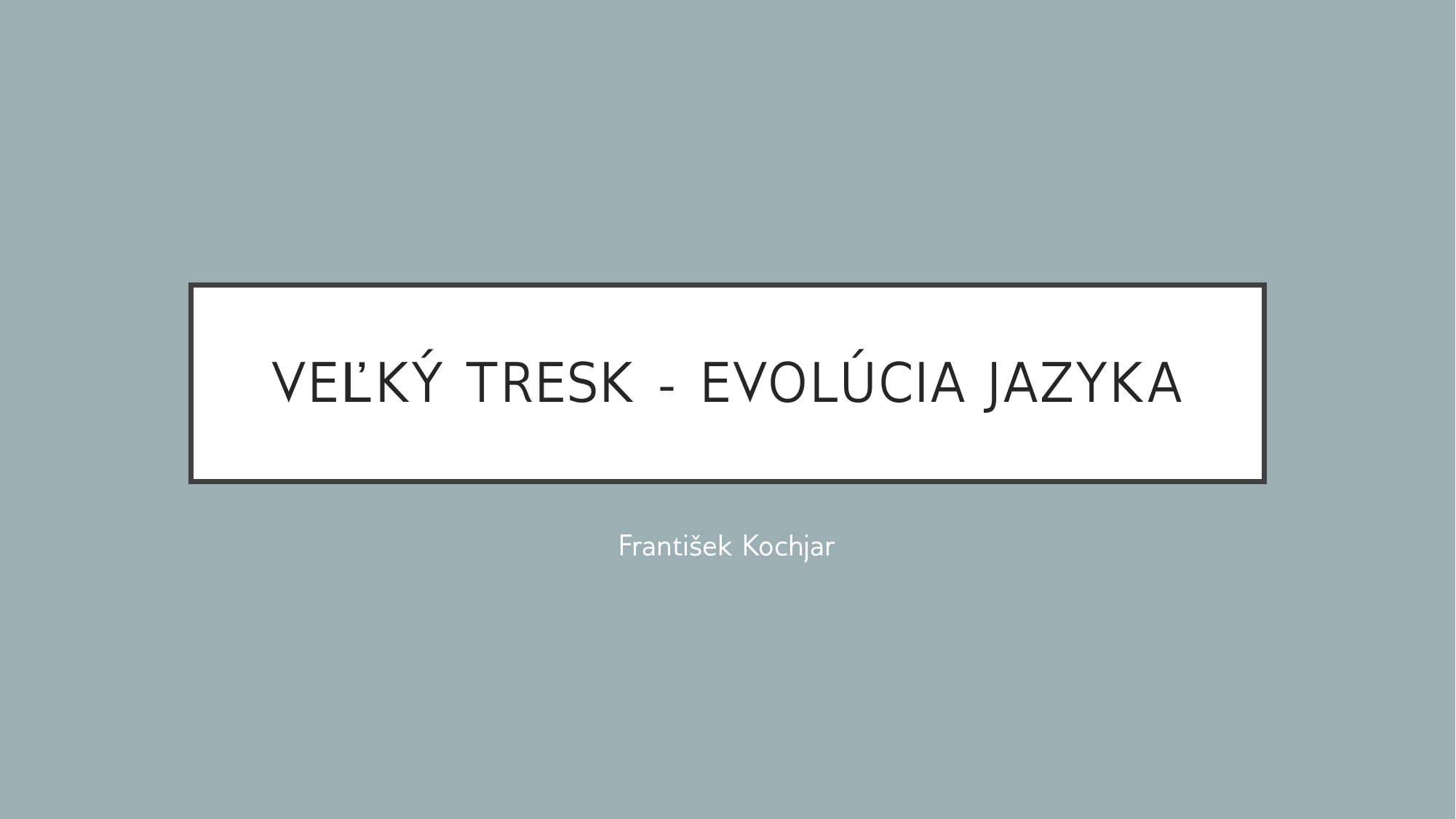

# Veľký tresk - Evolúcia jazyka
František Kochjar